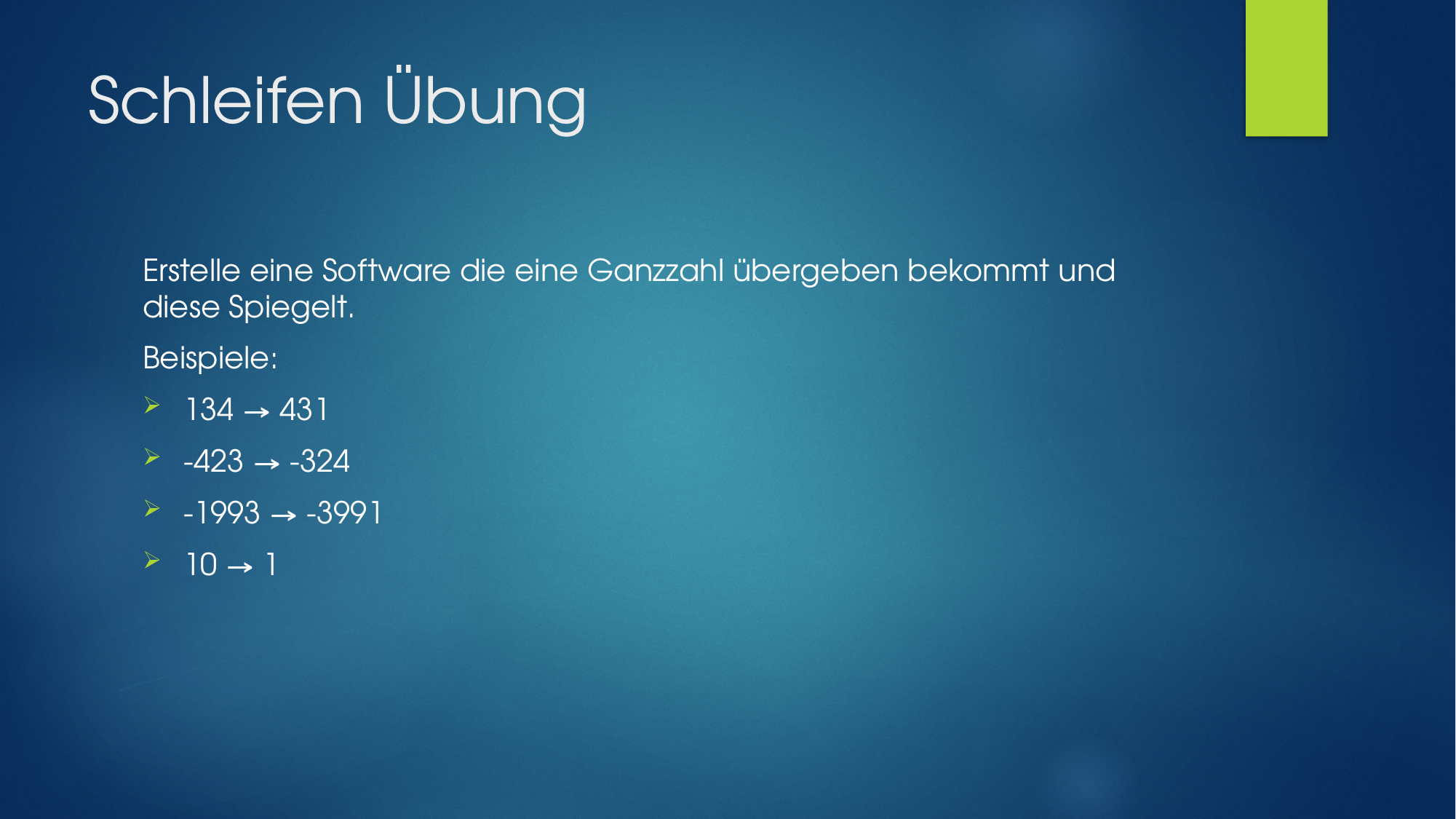

# Schleifen Übung
Erstelle eine Software die eine Ganzzahl übergeben bekommt und diese Spiegelt.
Beispiele:
134 → 431
-423 → -324
-1993 → -3991
10 → 1